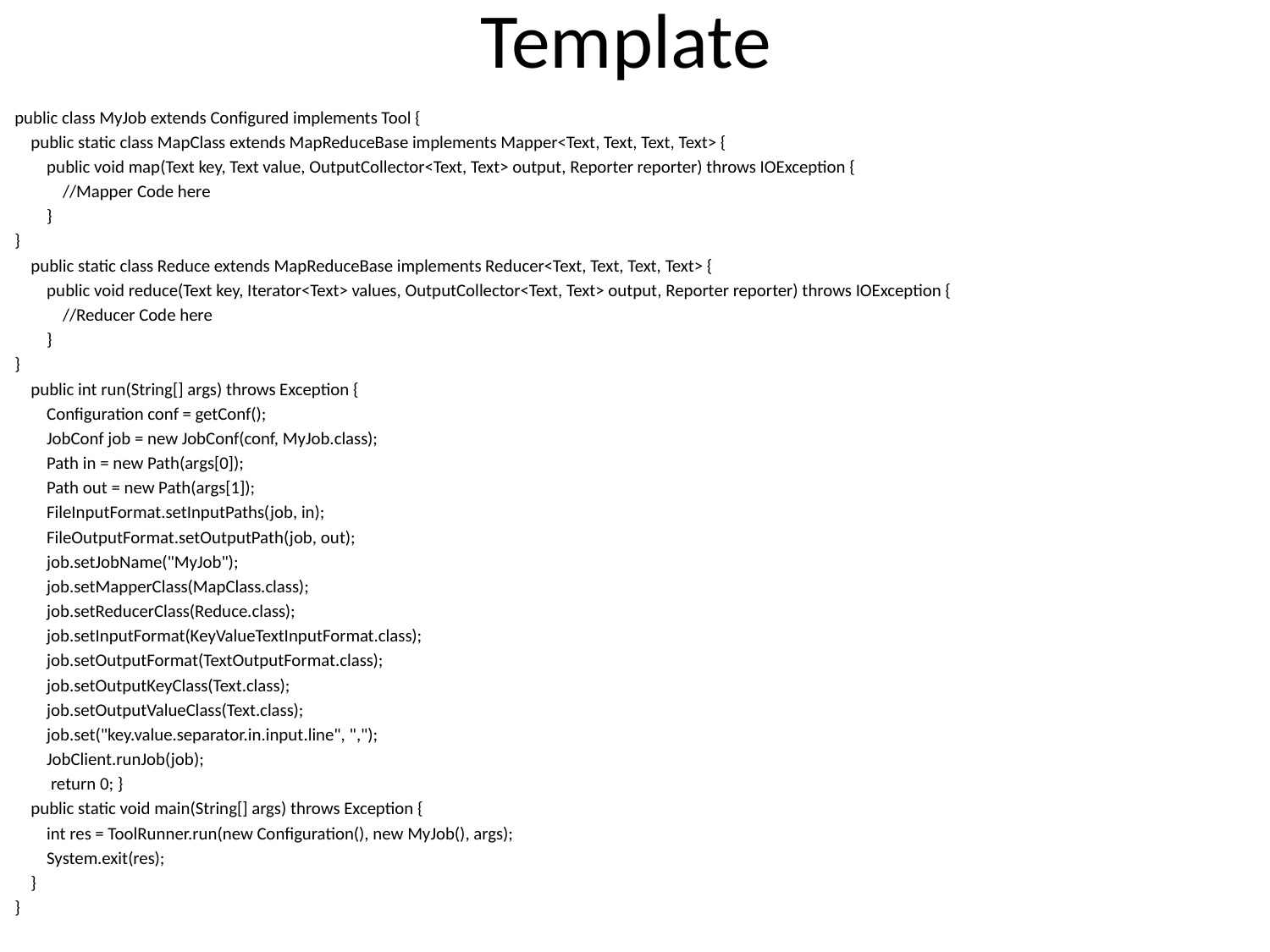

# Template
public class MyJob extends Configured implements Tool {
    public static class MapClass extends MapReduceBase implements Mapper<Text, Text, Text, Text> {
        public void map(Text key, Text value, OutputCollector<Text, Text> output, Reporter reporter) throws IOException {
            //Mapper Code here
        }
}
    public static class Reduce extends MapReduceBase implements Reducer<Text, Text, Text, Text> {
        public void reduce(Text key, Iterator<Text> values, OutputCollector<Text, Text> output, Reporter reporter) throws IOException {
            //Reducer Code here
        }
}
    public int run(String[] args) throws Exception {
        Configuration conf = getConf();
        JobConf job = new JobConf(conf, MyJob.class);
        Path in = new Path(args[0]);
        Path out = new Path(args[1]);
        FileInputFormat.setInputPaths(job, in);
        FileOutputFormat.setOutputPath(job, out);
        job.setJobName("MyJob");
        job.setMapperClass(MapClass.class);
        job.setReducerClass(Reduce.class);
        job.setInputFormat(KeyValueTextInputFormat.class);
        job.setOutputFormat(TextOutputFormat.class);
        job.setOutputKeyClass(Text.class);
        job.setOutputValueClass(Text.class);
        job.set("key.value.separator.in.input.line", ",");
        JobClient.runJob(job);
         return 0; }
    public static void main(String[] args) throws Exception {
        int res = ToolRunner.run(new Configuration(), new MyJob(), args);
        System.exit(res);
    }
}